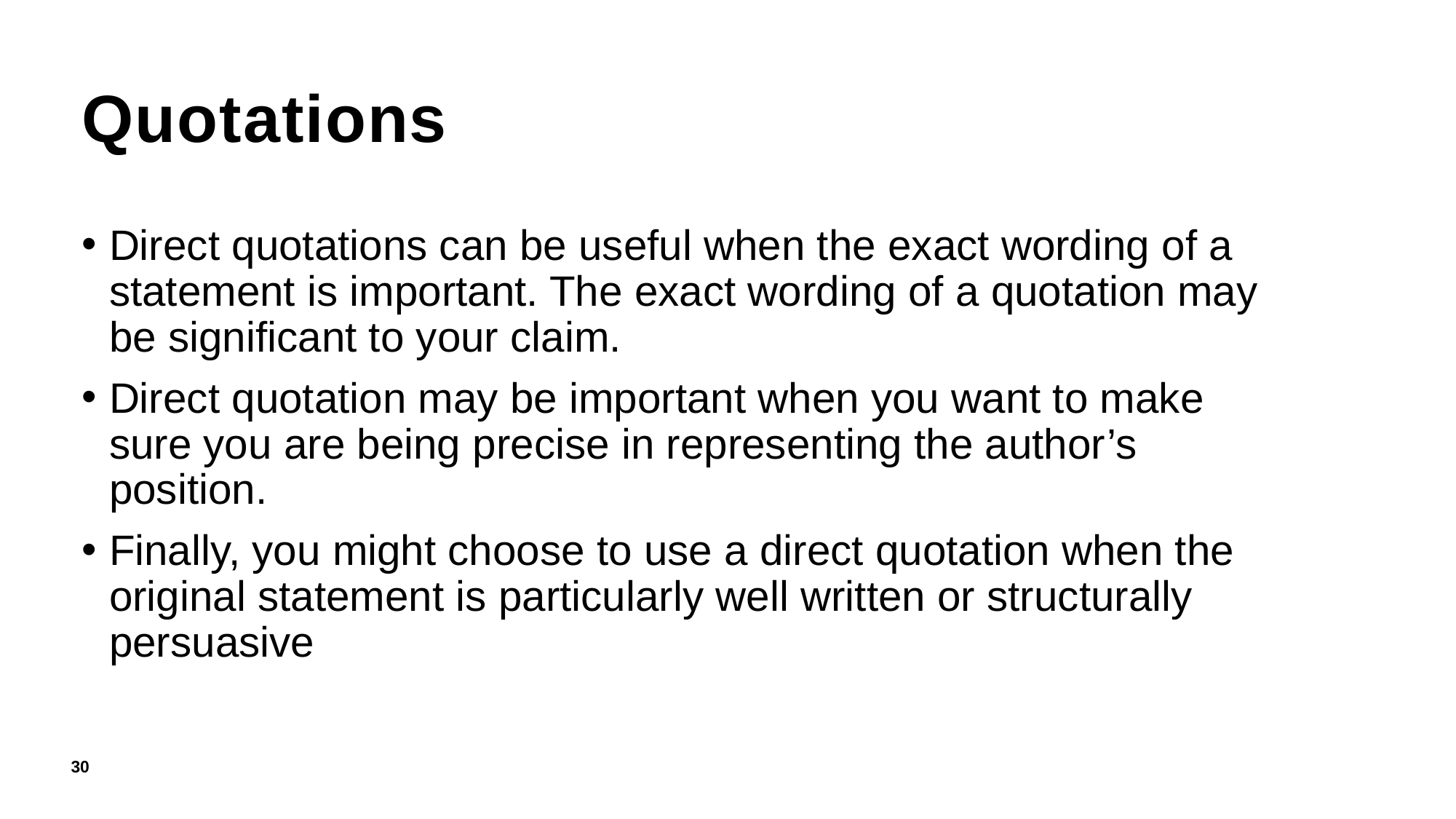

# Quotations
Direct quotations can be useful when the exact wording of a statement is important. The exact wording of a quotation may be significant to your claim.
Direct quotation may be important when you want to make sure you are being precise in representing the author’s position.
Finally, you might choose to use a direct quotation when the original statement is particularly well written or structurally persuasive
30